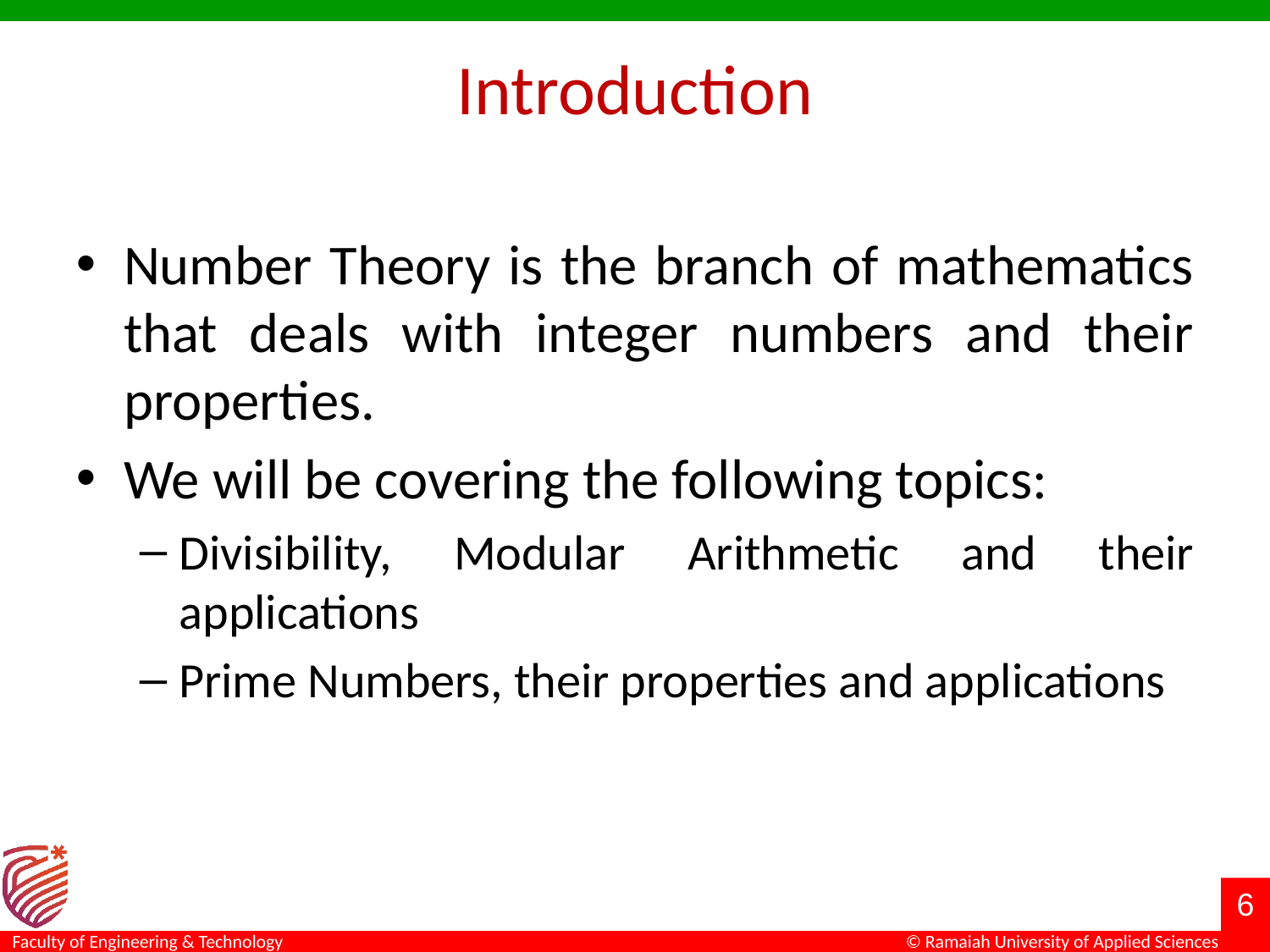

# Introduction
Number Theory is the branch of mathematics that deals with integer numbers and their properties.
We will be covering the following topics:
Divisibility, Modular Arithmetic and their applications
Prime Numbers, their properties and applications